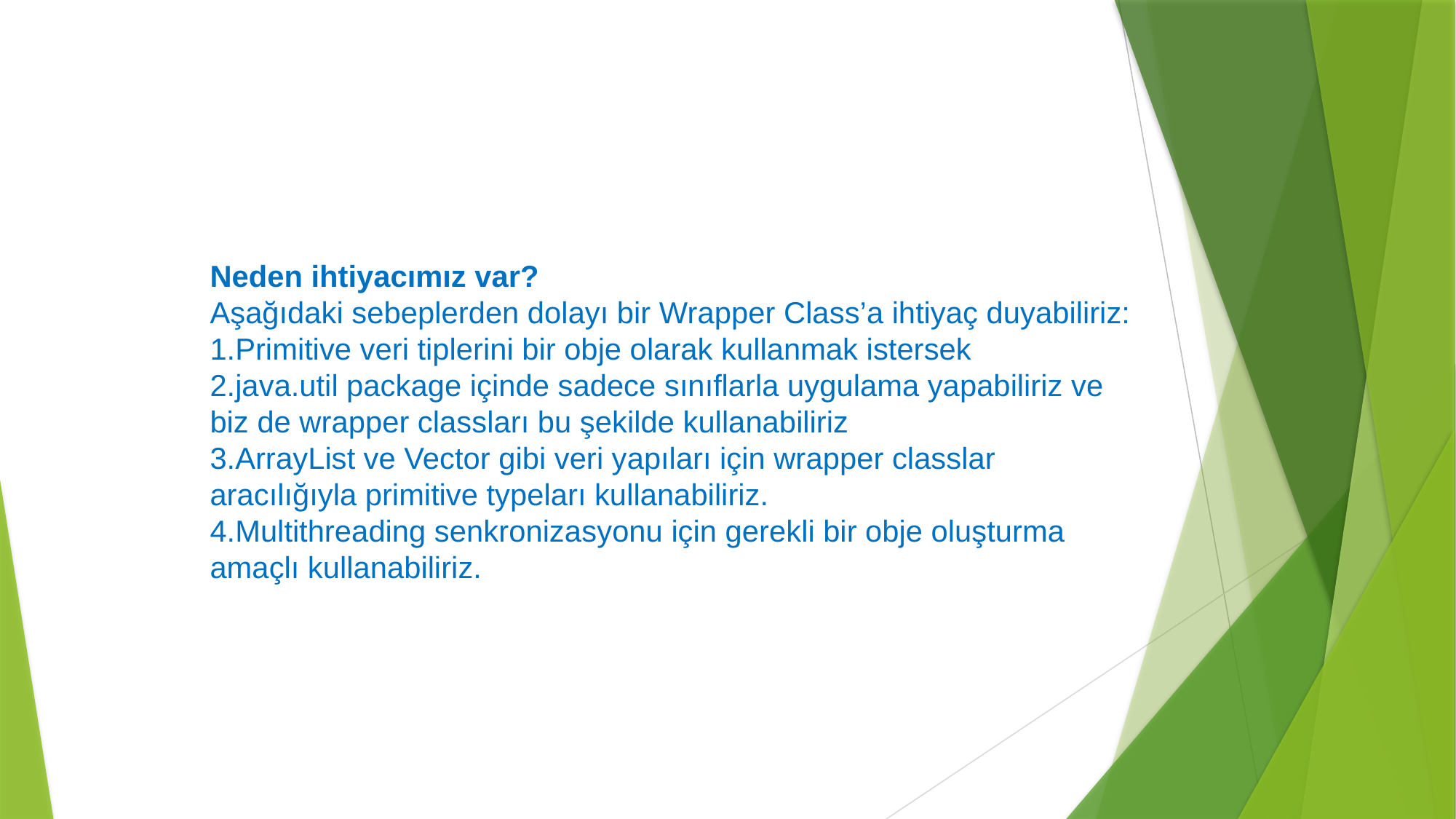

Neden ihtiyacımız var?
Aşağıdaki sebeplerden dolayı bir Wrapper Class’a ihtiyaç duyabiliriz:
Primitive veri tiplerini bir obje olarak kullanmak istersek
java.util package içinde sadece sınıflarla uygulama yapabiliriz ve biz de wrapper classları bu şekilde kullanabiliriz
ArrayList ve Vector gibi veri yapıları için wrapper classlar aracılığıyla primitive typeları kullanabiliriz.
Multithreading senkronizasyonu için gerekli bir obje oluşturma amaçlı kullanabiliriz.